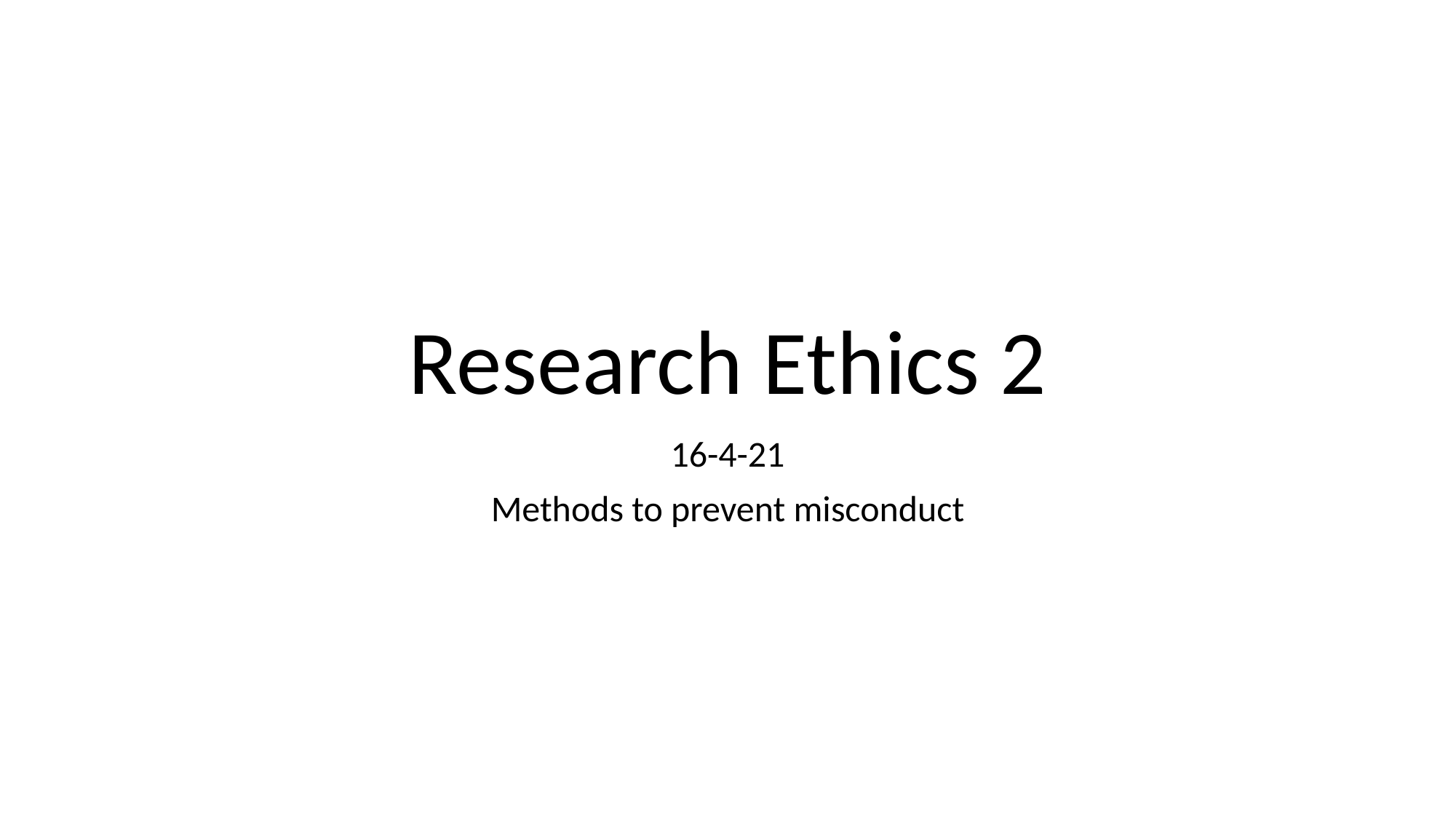

# Research Ethics 2
16-4-21
Methods to prevent misconduct